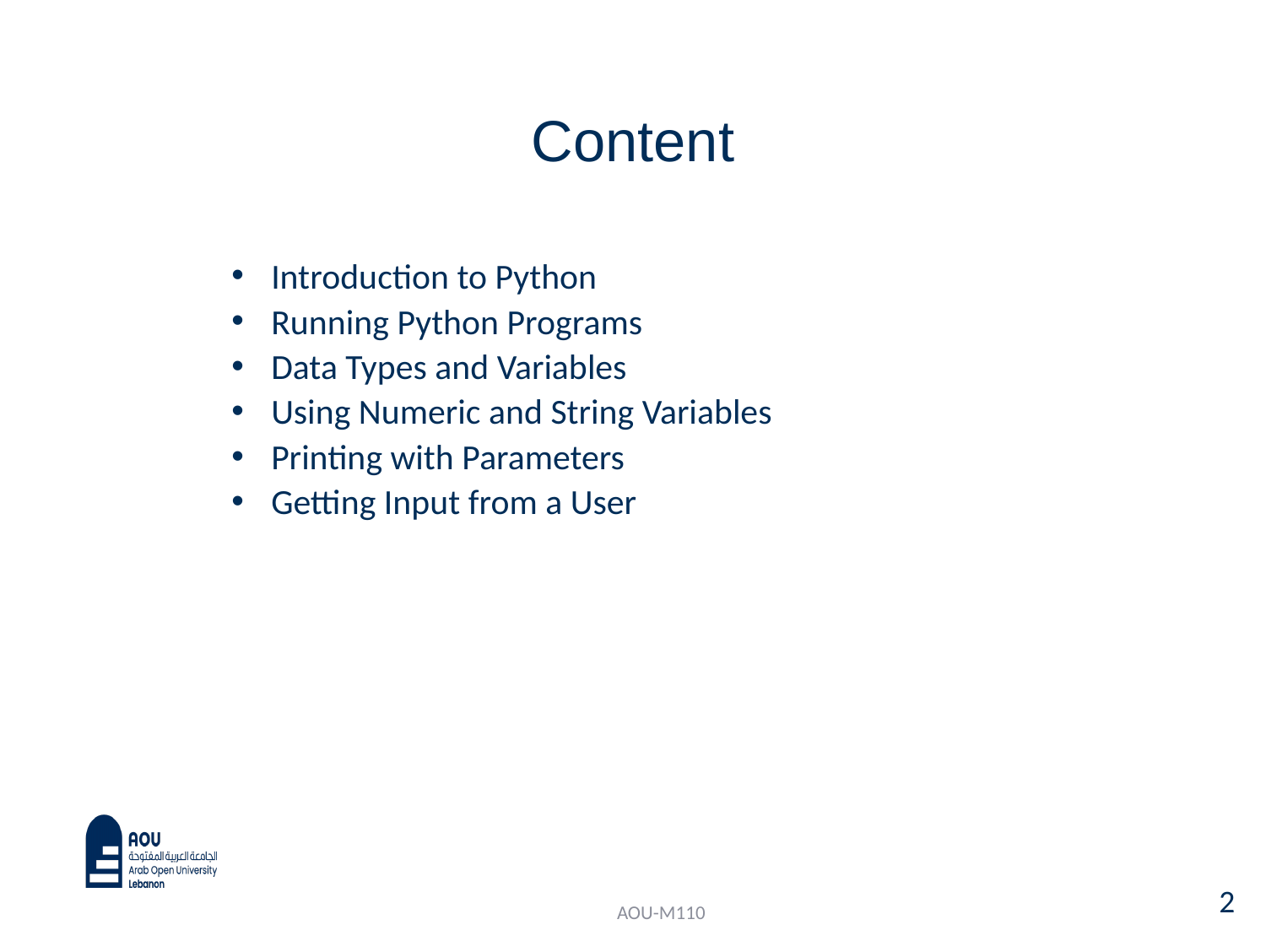

# Content
Introduction to Python
Running Python Programs
Data Types and Variables
Using Numeric and String Variables
Printing with Parameters
Getting Input from a User
2
AOU-M110